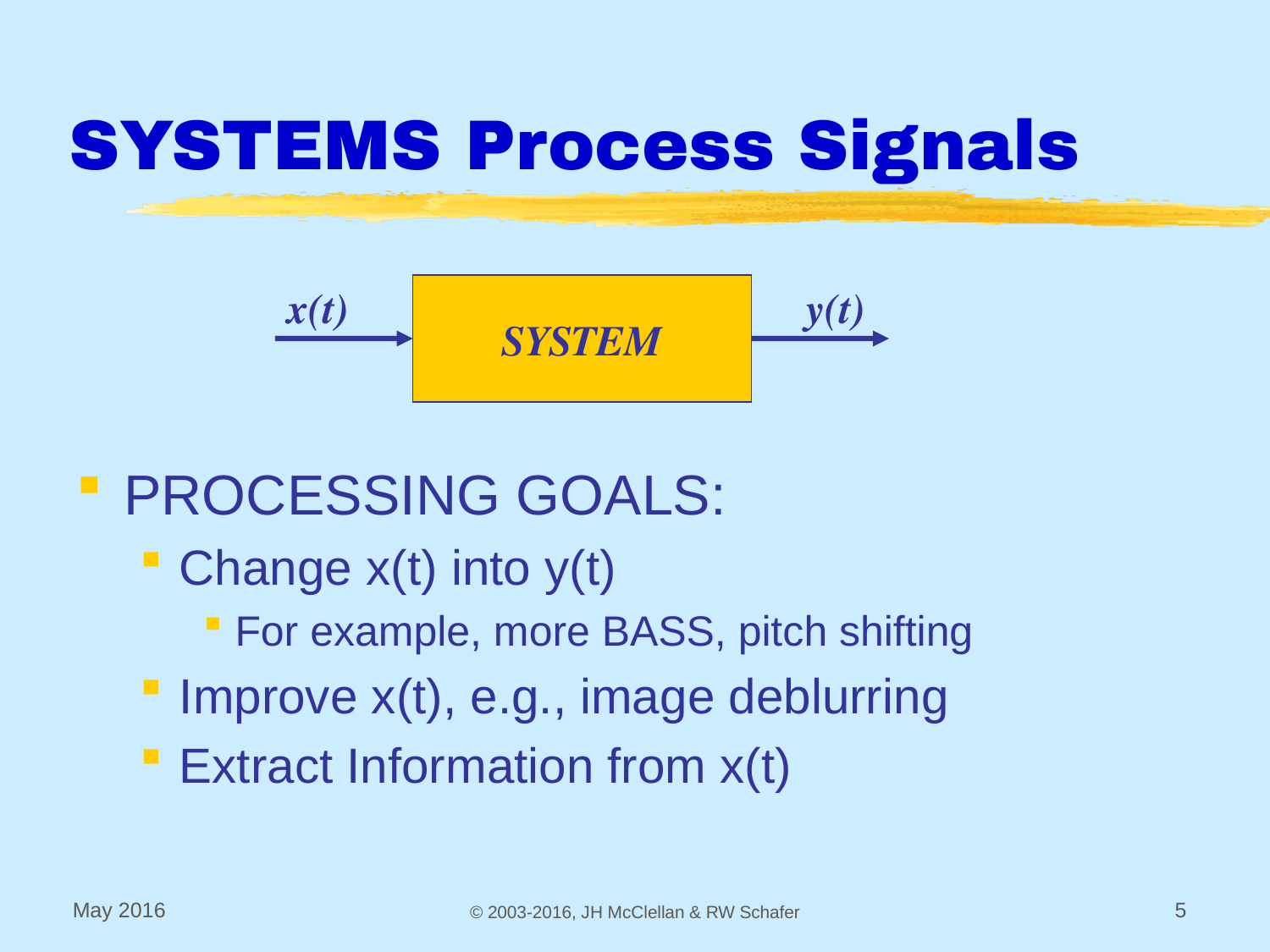

# SYSTEMS Process Signals
x(t)
SYSTEM
y(t)

PROCESSING GOALS:
Change x(t) into y(t)
For example, more BASS, pitch shifting
Improve x(t), e.g., image deblurring
Extract Information from x(t)
May 2016
© 2003-2016, JH McClellan & RW Schafer
5